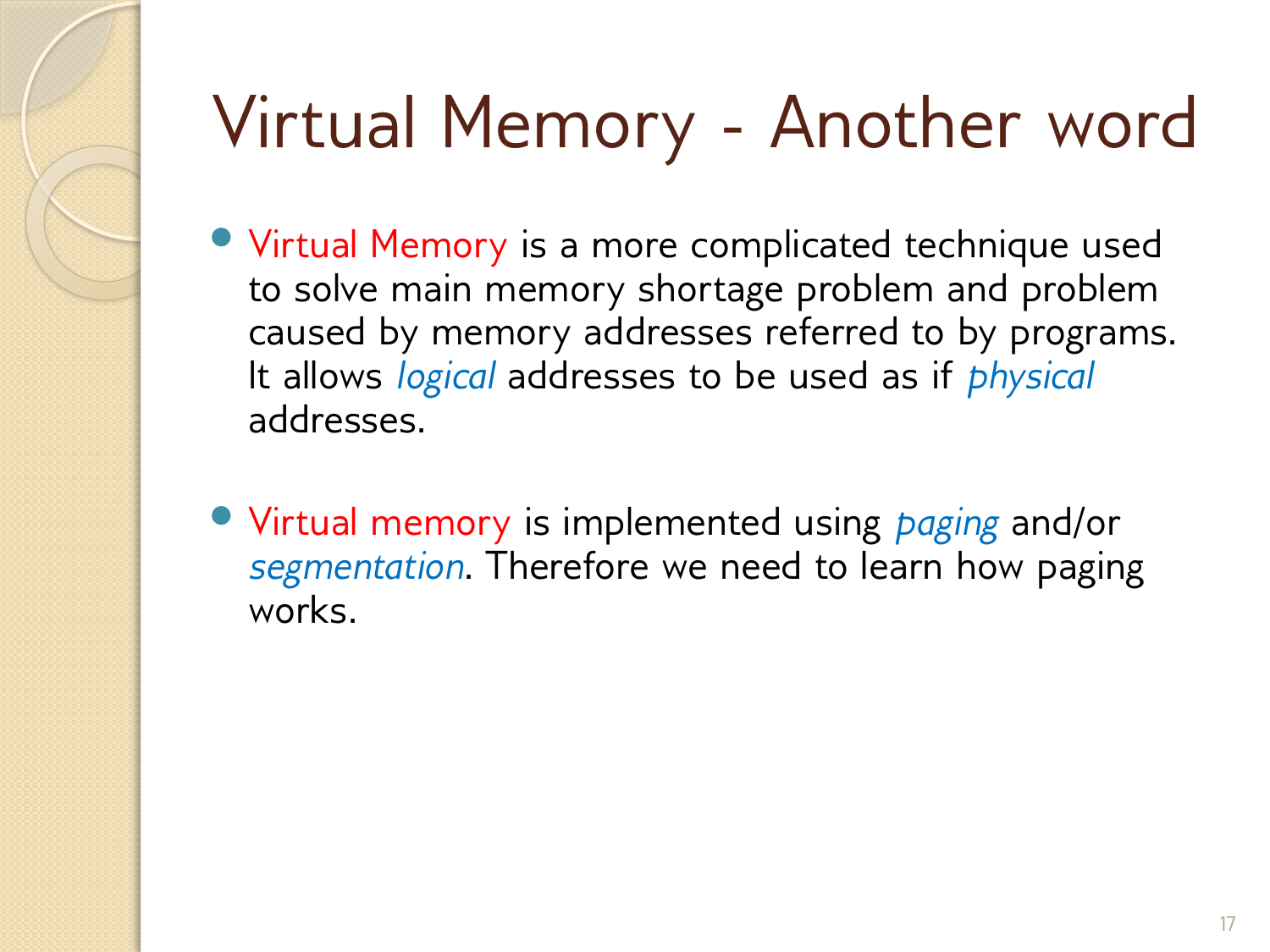

# Virtual Memory - Another word
Virtual Memory is a more complicated technique used to solve main memory shortage problem and problem caused by memory addresses referred to by programs. It allows logical addresses to be used as if physical addresses.
Virtual memory is implemented using paging and/or segmentation. Therefore we need to learn how paging works.
17